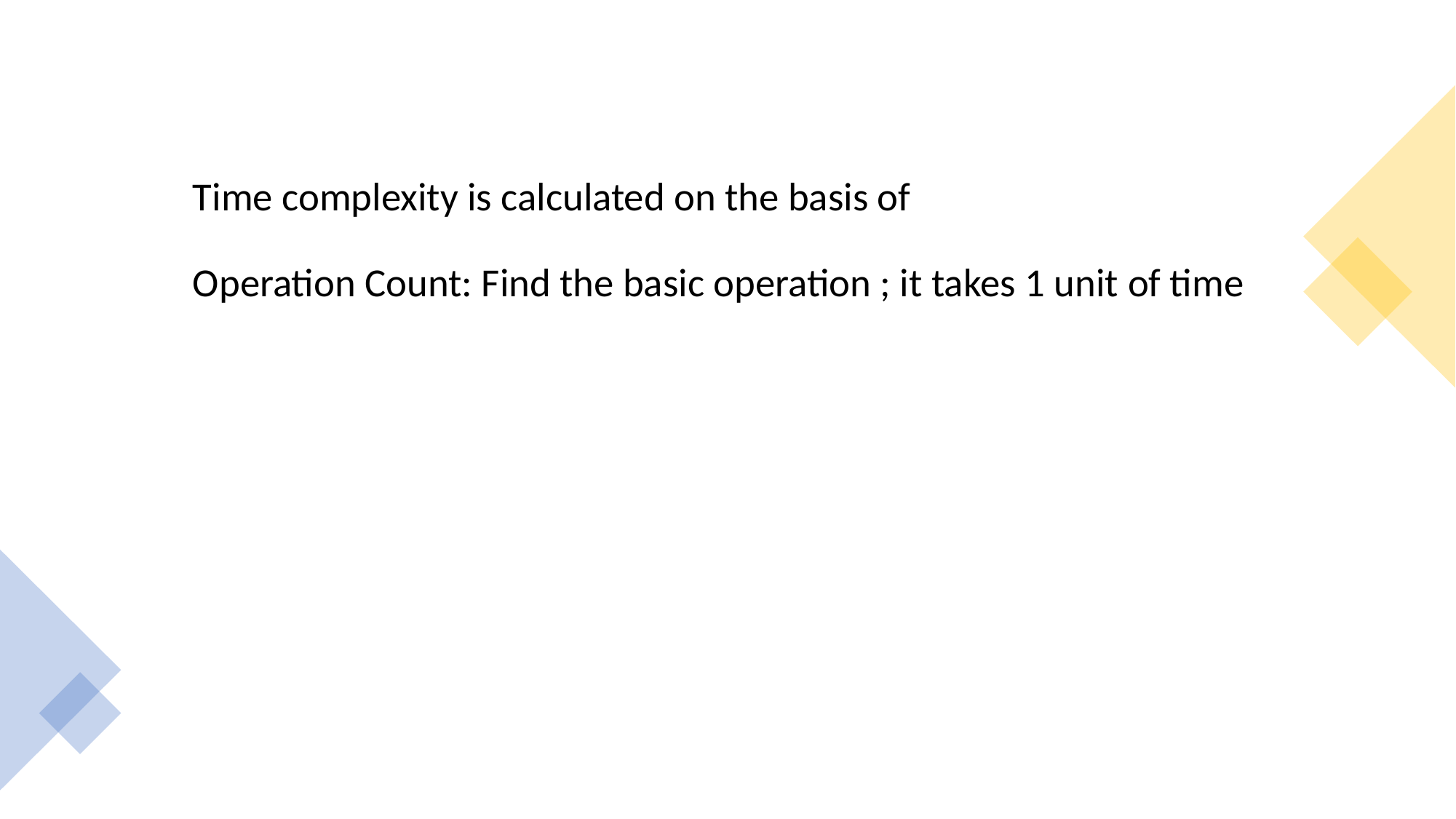

# Time complexity is calculated on the basis of   Operation Count: Find the basic operation ; it takes 1 unit of time